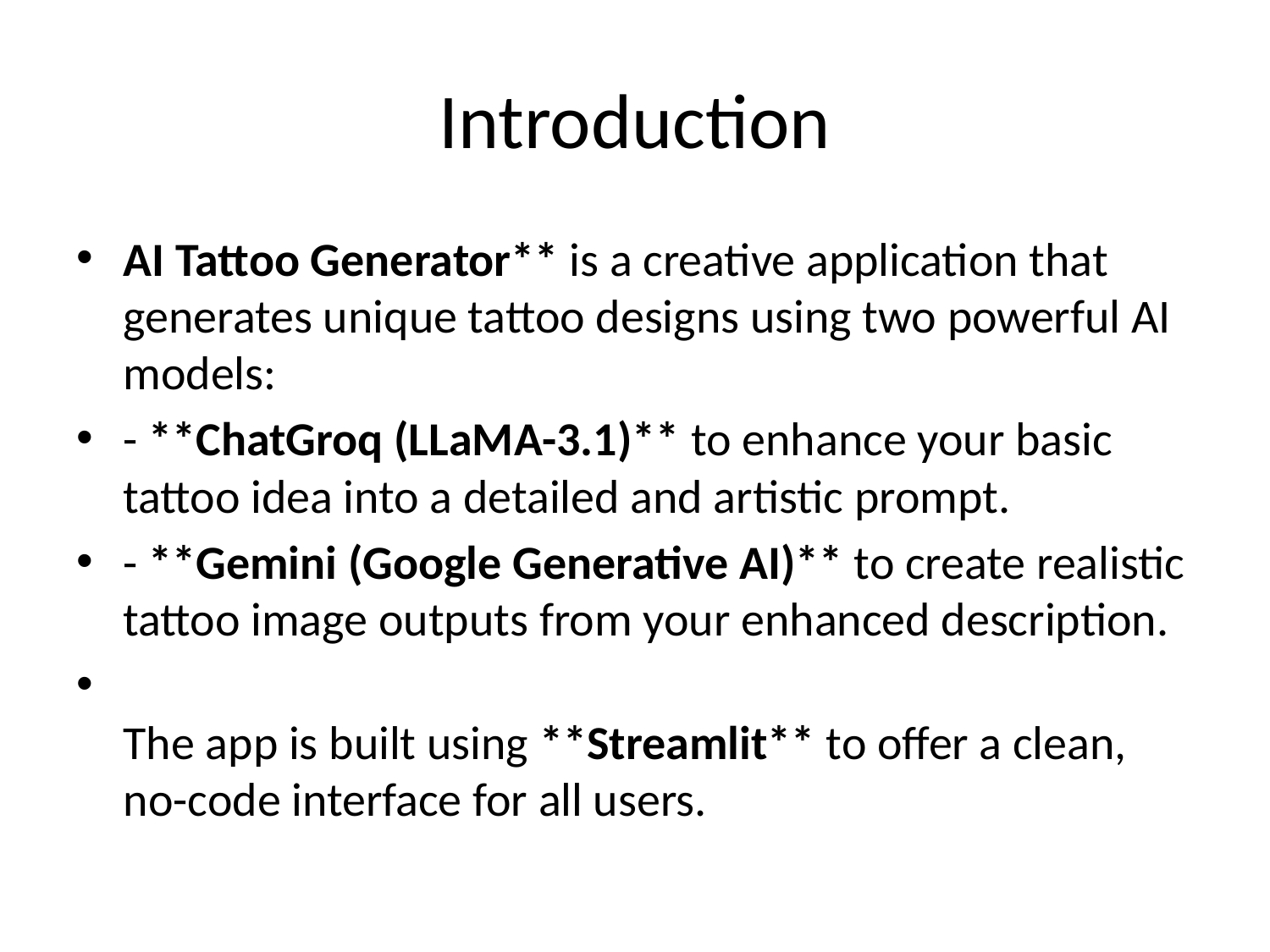

# Introduction
AI Tattoo Generator** is a creative application that generates unique tattoo designs using two powerful AI models:
- **ChatGroq (LLaMA-3.1)** to enhance your basic tattoo idea into a detailed and artistic prompt.
- **Gemini (Google Generative AI)** to create realistic tattoo image outputs from your enhanced description.
The app is built using **Streamlit** to offer a clean, no-code interface for all users.